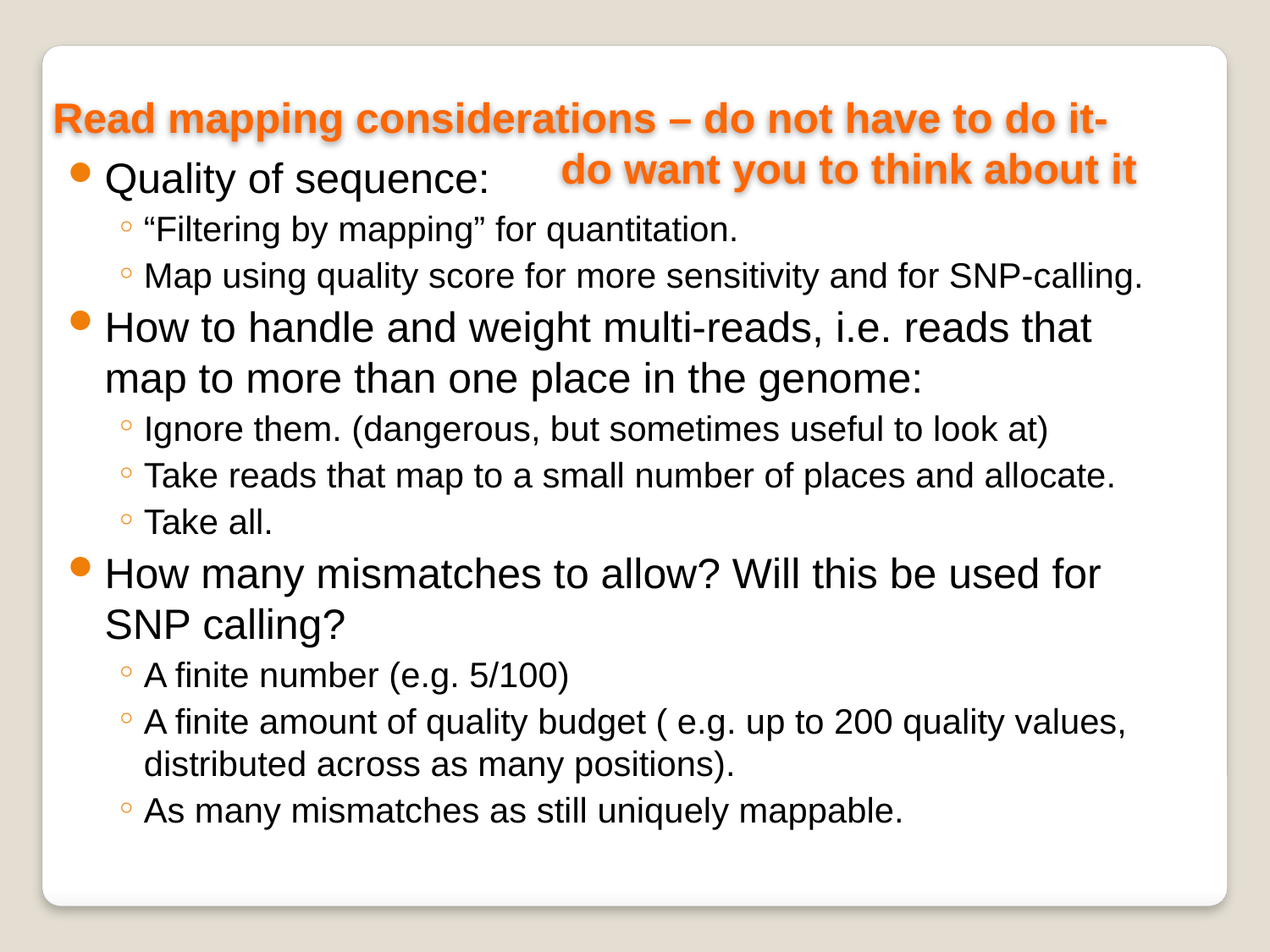

Read mapping considerations – do not have to do it-
				do want you to think about it

Quality of sequence:
“Filtering by mapping” for quantitation.
Map using quality score for more sensitivity and for SNP-calling.
How to handle and weight multi-reads, i.e. reads that map to more than one place in the genome:
Ignore them. (dangerous, but sometimes useful to look at)
Take reads that map to a small number of places and allocate.
Take all.
How many mismatches to allow? Will this be used for SNP calling?
A finite number (e.g. 5/100)
A finite amount of quality budget ( e.g. up to 200 quality values, distributed across as many positions).
As many mismatches as still uniquely mappable.